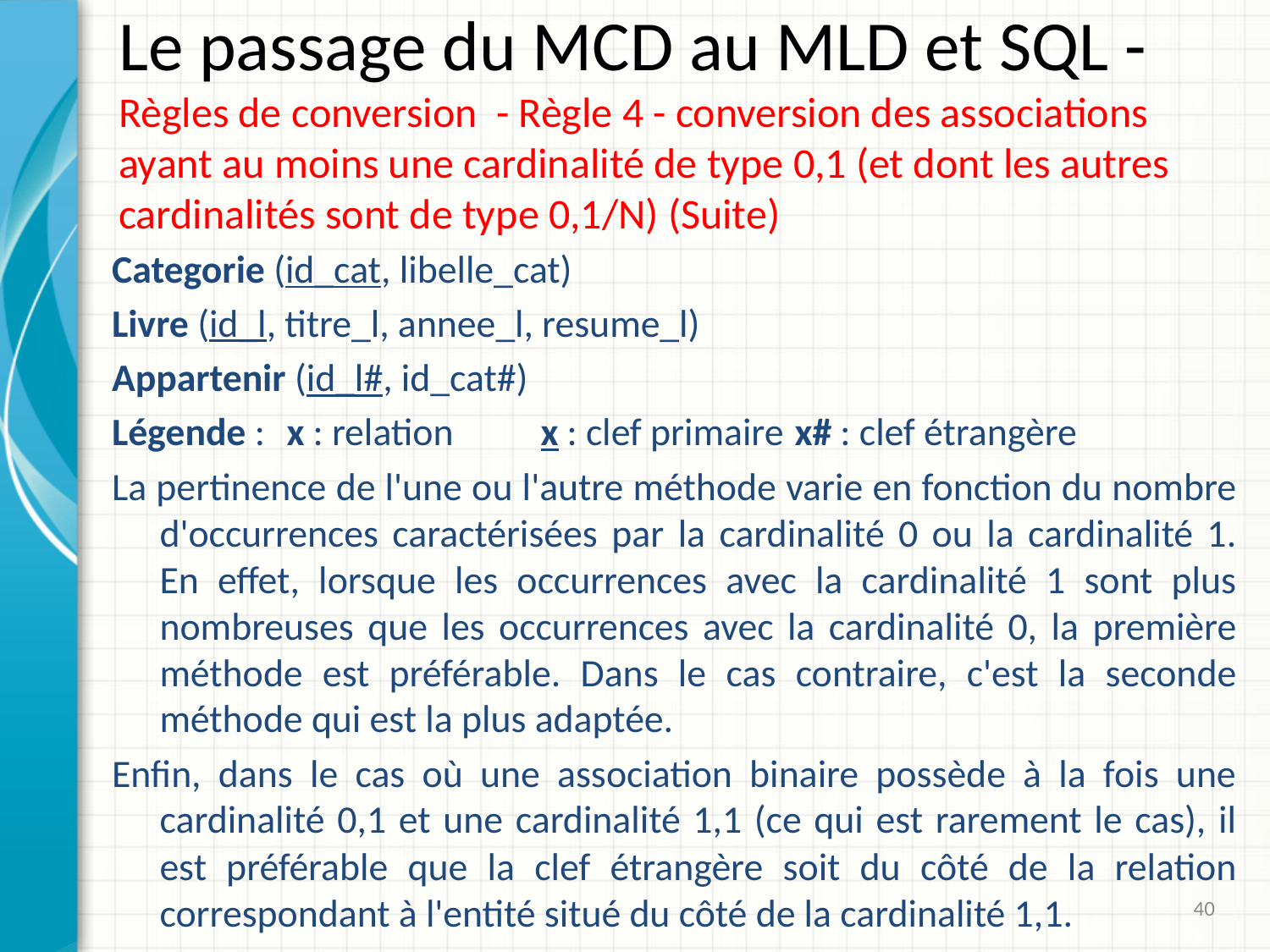

# Le passage du MCD au MLD et SQL - Règles de conversion  - Règle 4 - conversion des associations ayant au moins une cardinalité de type 0,1 (et dont les autres cardinalités sont de type 0,1/N) (Suite)

Categorie (id_cat, libelle_cat)
Livre (id_l, titre_l, annee_l, resume_l)
Appartenir (id_l#, id_cat#)
Légende : 	x : relation	x : clef primaire	x# : clef étrangère
La pertinence de l'une ou l'autre méthode varie en fonction du nombre d'occurrences caractérisées par la cardinalité 0 ou la cardinalité 1. En effet, lorsque les occurrences avec la cardinalité 1 sont plus nombreuses que les occurrences avec la cardinalité 0, la première méthode est préférable. Dans le cas contraire, c'est la seconde méthode qui est la plus adaptée.
Enfin, dans le cas où une association binaire possède à la fois une cardinalité 0,1 et une cardinalité 1,1 (ce qui est rarement le cas), il est préférable que la clef étrangère soit du côté de la relation correspondant à l'entité situé du côté de la cardinalité 1,1.
40